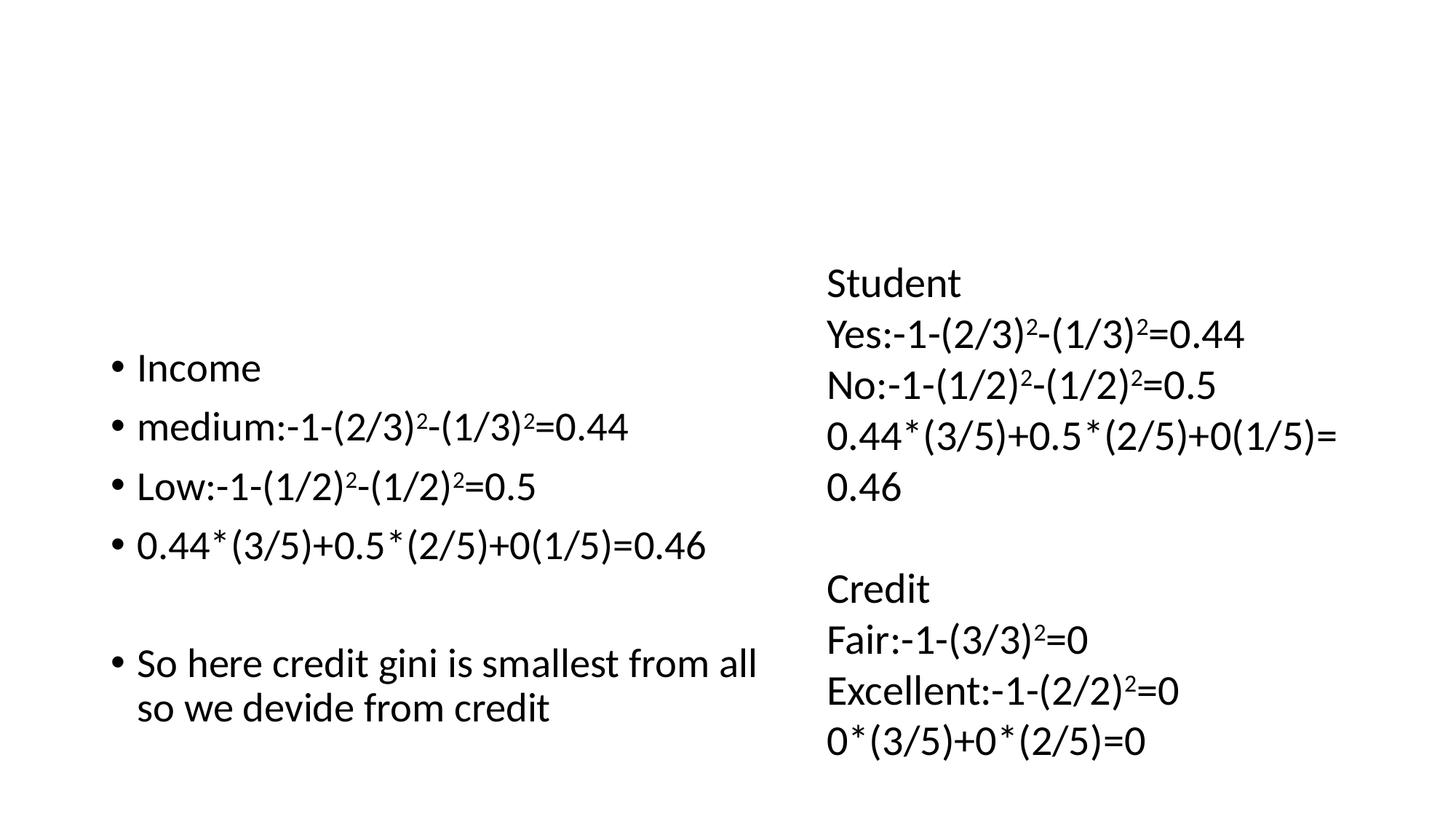

#

Income
medium:-1-(2/3)2-(1/3)2=0.44
Low:-1-(1/2)2-(1/2)2=0.5
0.44*(3/5)+0.5*(2/5)+0(1/5)=0.46

So here credit gini is smallest from all so we devide from credit

Student
Yes:-1-(2/3)2-(1/3)2=0.44
No:-1-(1/2)2-(1/2)2=0.5
0.44*(3/5)+0.5*(2/5)+0(1/5)=0.46

Credit
Fair:-1-(3/3)2=0
Excellent:-1-(2/2)2=0
0*(3/5)+0*(2/5)=0